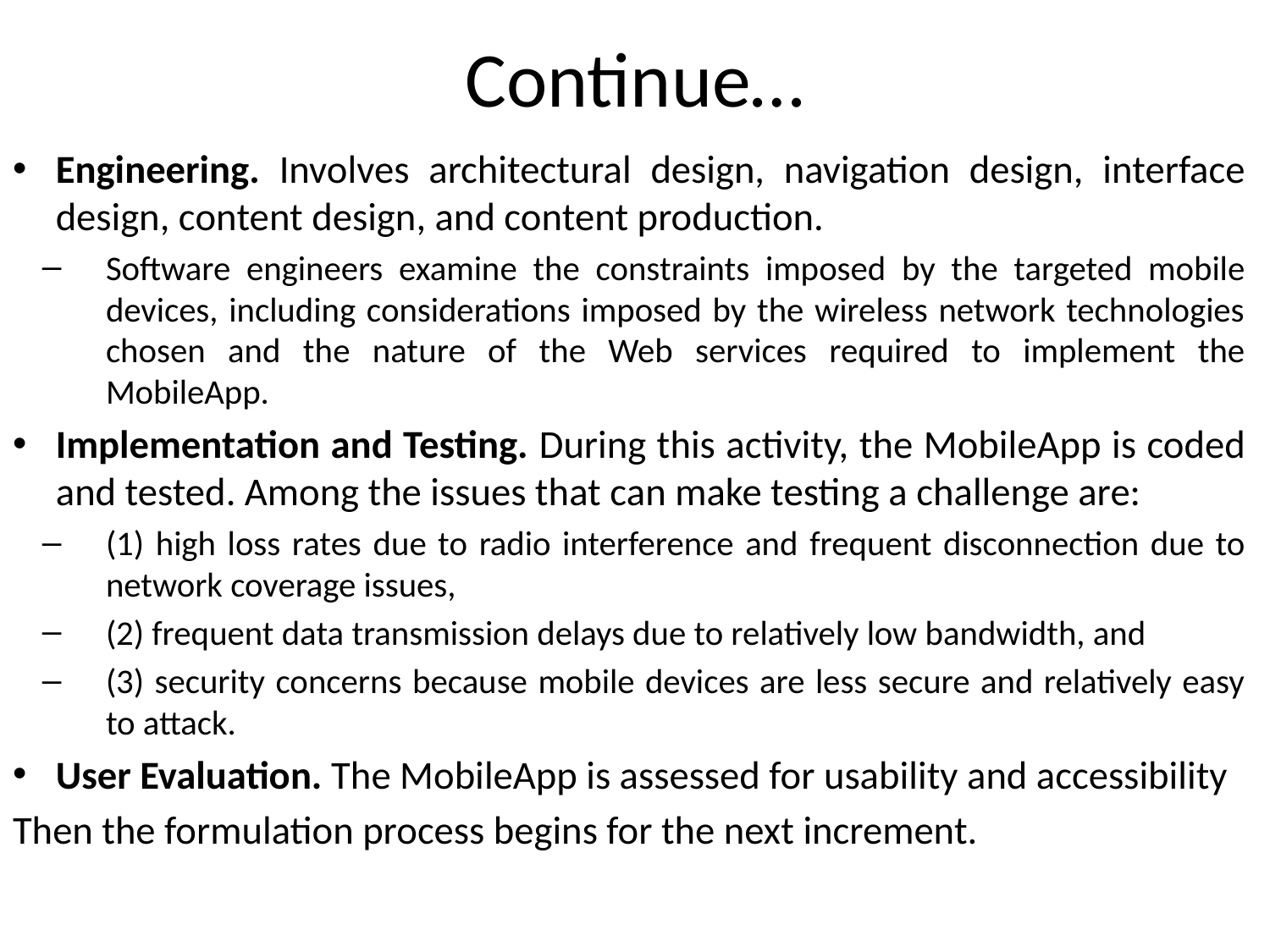

# Continue…
Engineering. Involves architectural design, navigation design, interface design, content design, and content production.
Software engineers examine the constraints imposed by the targeted mobile devices, including considerations imposed by the wireless network technologies chosen and the nature of the Web services required to implement the MobileApp.
Implementation and Testing. During this activity, the MobileApp is coded and tested. Among the issues that can make testing a challenge are:
(1) high loss rates due to radio interference and frequent disconnection due to network coverage issues,
(2) frequent data transmission delays due to relatively low bandwidth, and
(3) security concerns because mobile devices are less secure and relatively easy to attack.
User Evaluation. The MobileApp is assessed for usability and accessibility
Then the formulation process begins for the next increment.